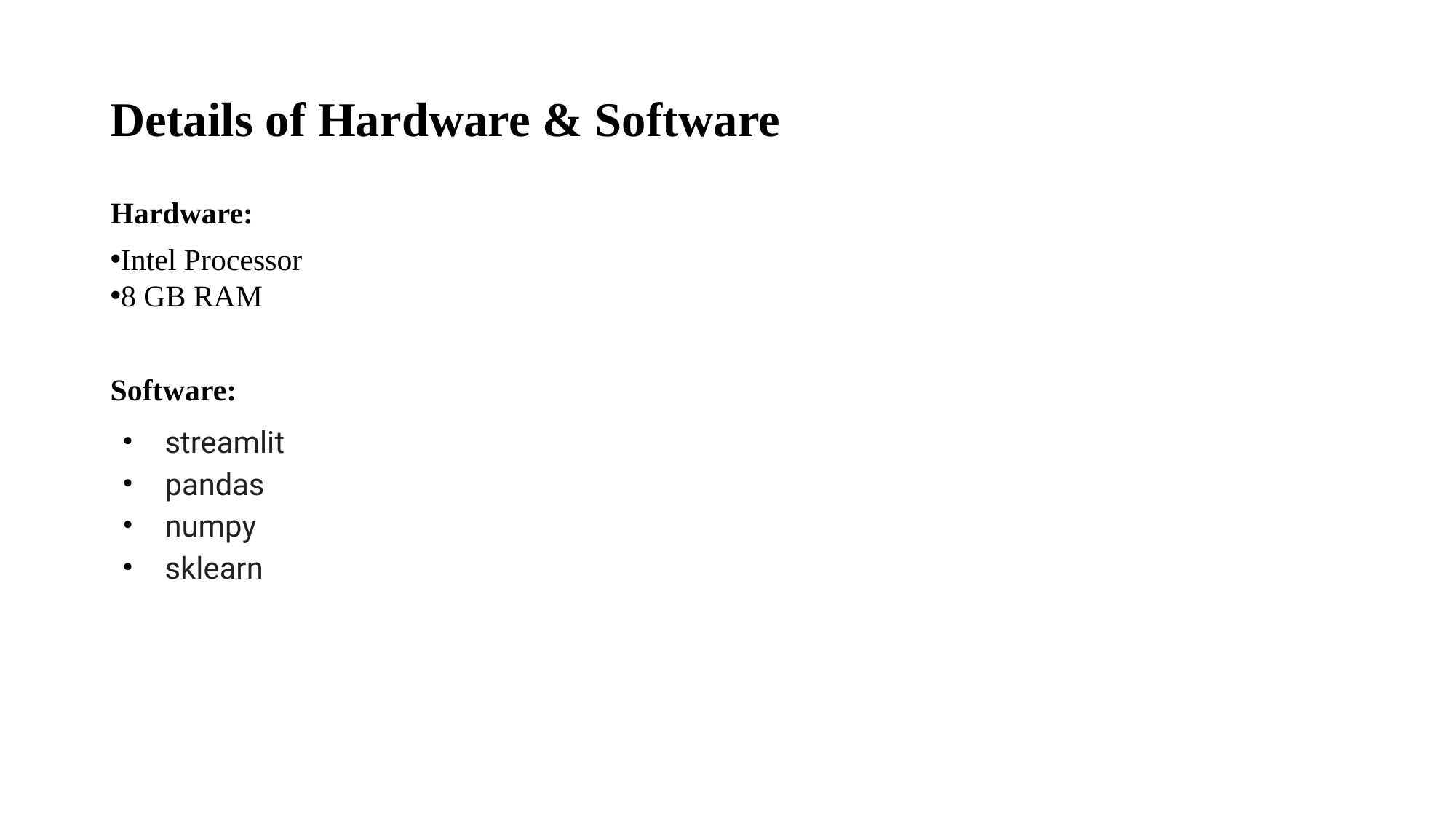

Details of Hardware & Software
Hardware:
Intel Processor
8 GB RAM

Software:
streamlit
pandas
numpy
sklearn